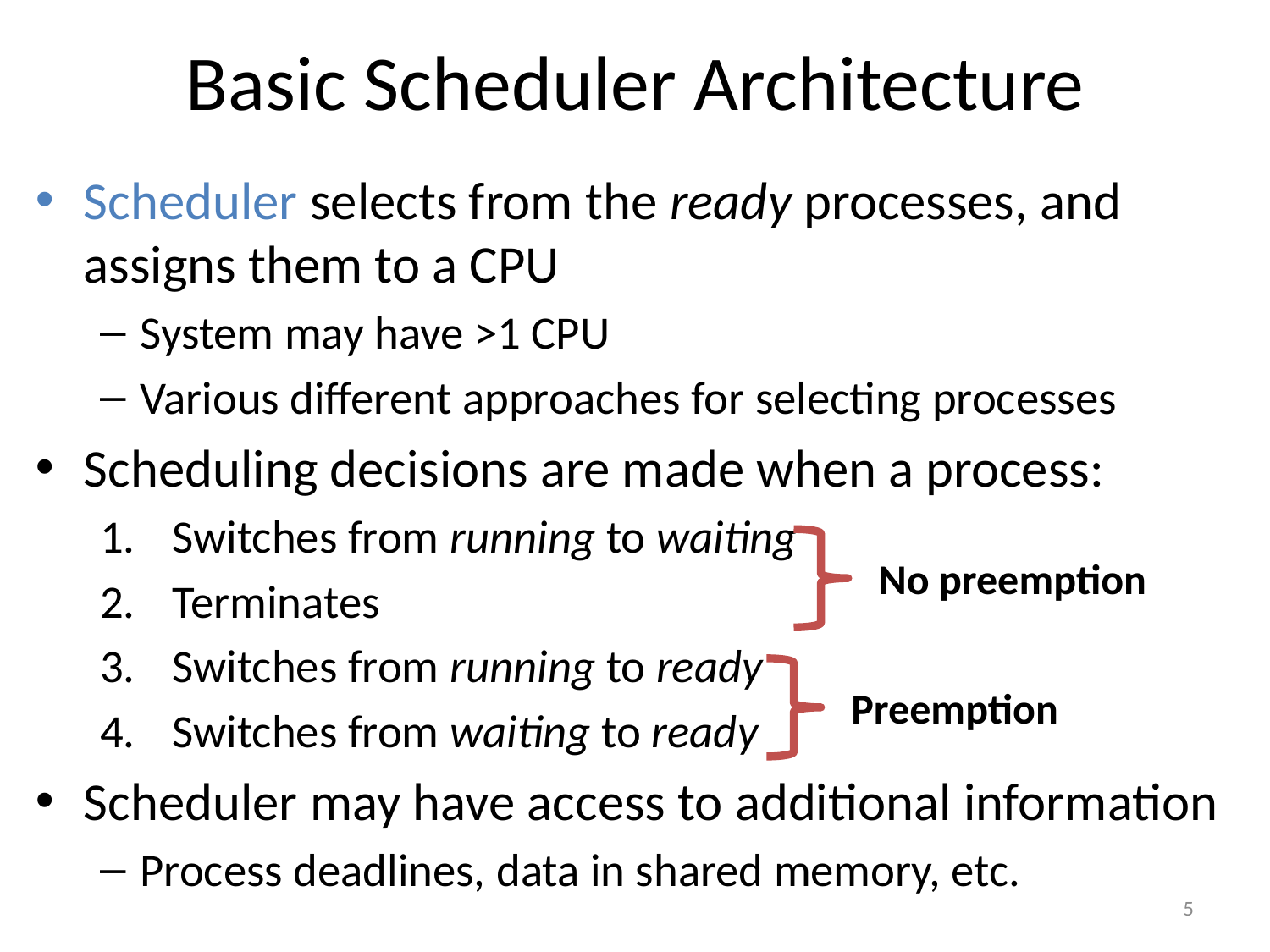

# Basic Scheduler Architecture
Scheduler selects from the ready processes, and assigns them to a CPU
System may have >1 CPU
Various different approaches for selecting processes
Scheduling decisions are made when a process:
Switches from running to waiting
Terminates
Switches from running to ready
Switches from waiting to ready
Scheduler may have access to additional information
Process deadlines, data in shared memory, etc.

No preemption

Preemption
5